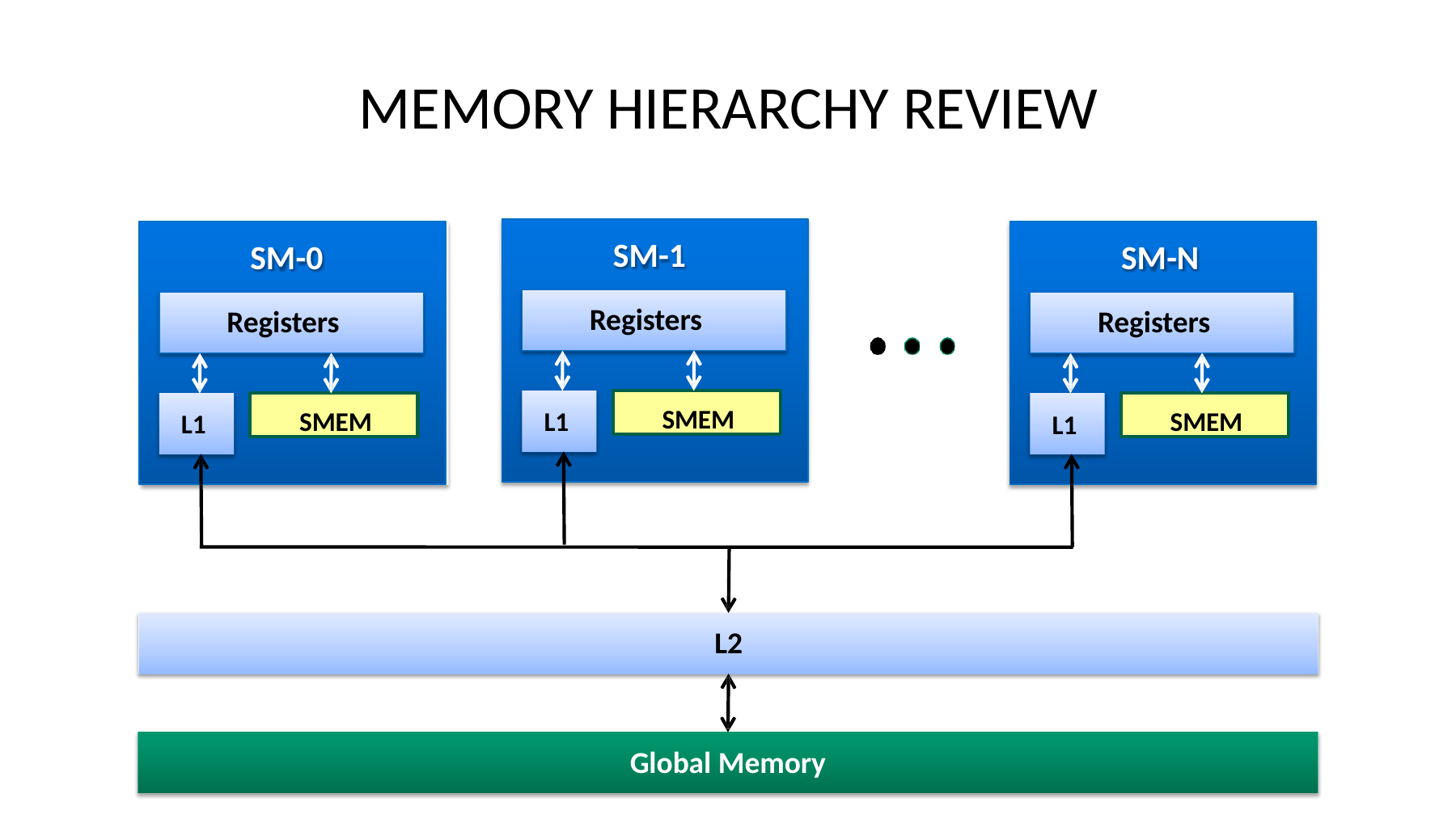

# MEMORY HIERARCHY REVIEW

SM-1
SM-0
SM-N

Registers
Registers
Registers

SMEM

L1
L1
SMEM
SMEM

L1

L2

Global Memory

7